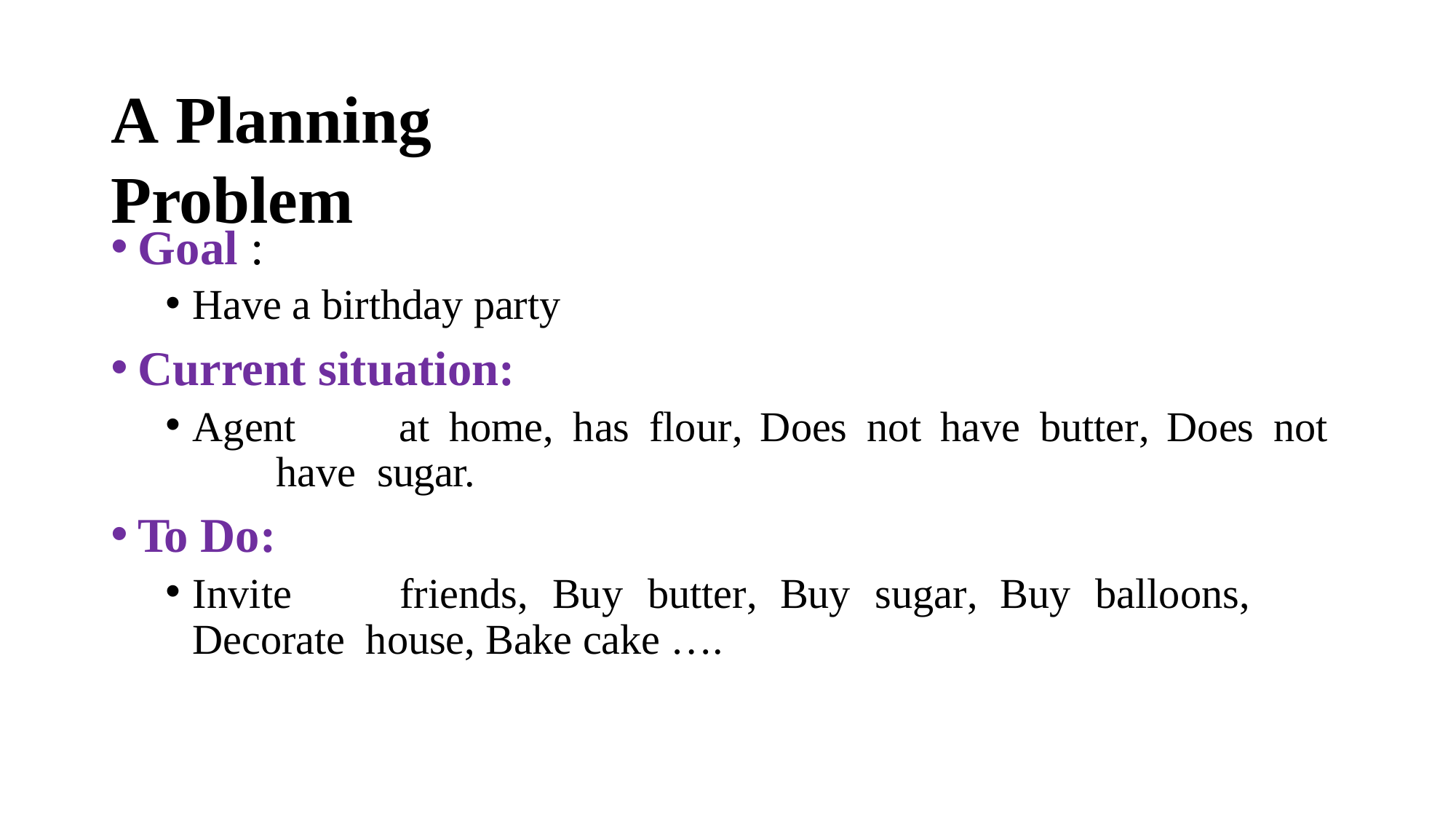

# A Planning Problem
Goal :
Have a birthday party
Current situation:
Agent	at	home,	has	flour,	Does	not	have	butter,	Does	not	have  sugar.
To Do:
Invite	friends,	Buy	butter,	Buy	sugar,	Buy	balloons,	Decorate  house, Bake cake ….